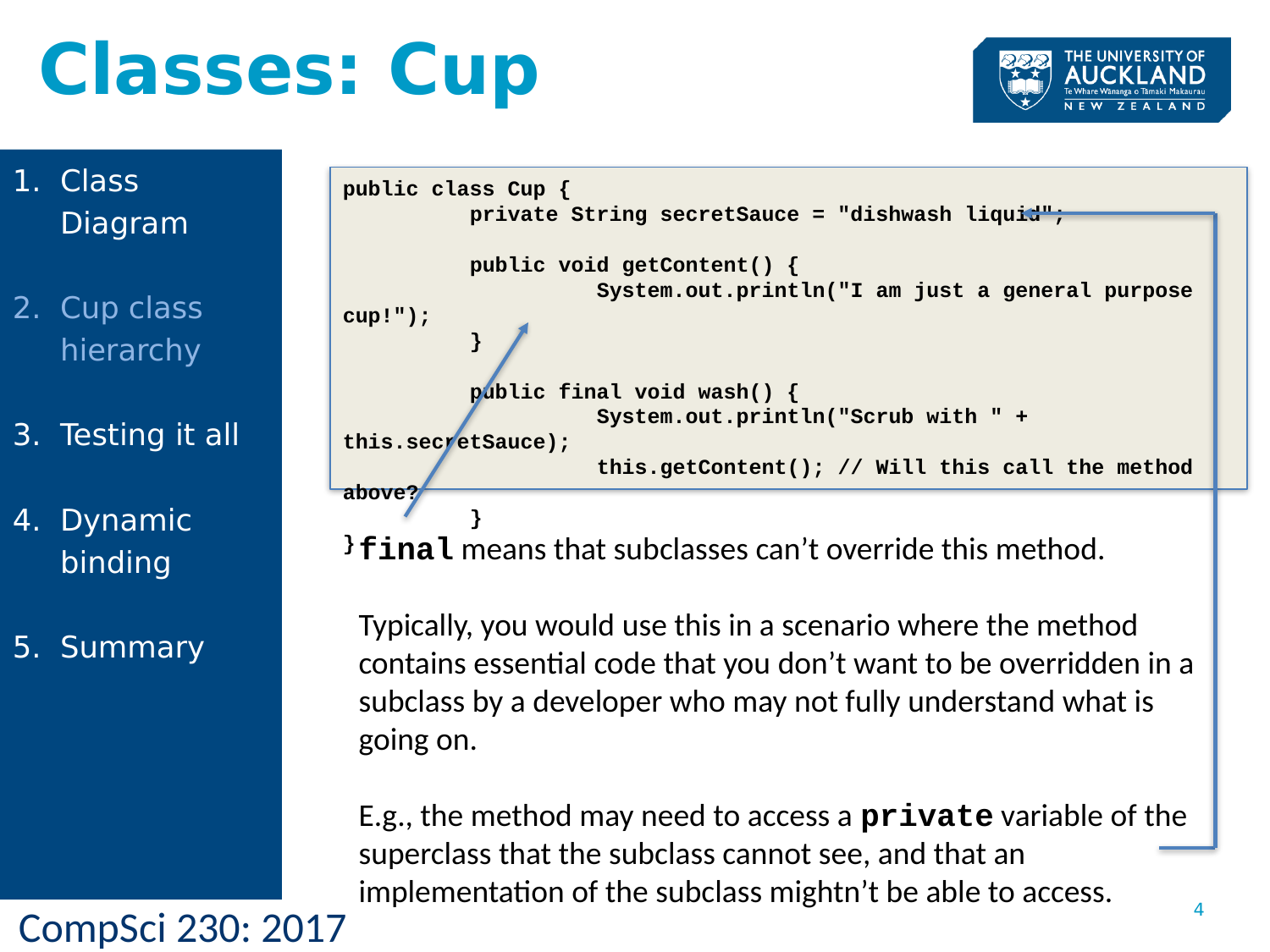

Classes: Cup
Class Diagram

Cup class hierarchy
Testing it all

Dynamic binding
Summary

public class Cup {
	private String secretSauce = "dishwash liquid";

	public void getContent() {
		System.out.println("I am just a general purpose cup!");
	}

	public final void wash() {
		System.out.println("Scrub with " + this.secretSauce);
		this.getContent(); // Will this call the method above?
	}
}

final means that subclasses can’t override this method.

Typically, you would use this in a scenario where the method
contains essential code that you don’t want to be overridden in a subclass by a developer who may not fully understand what is going on.

E.g., the method may need to access a private variable of the superclass that the subclass cannot see, and that an implementation of the subclass mightn’t be able to access.
4